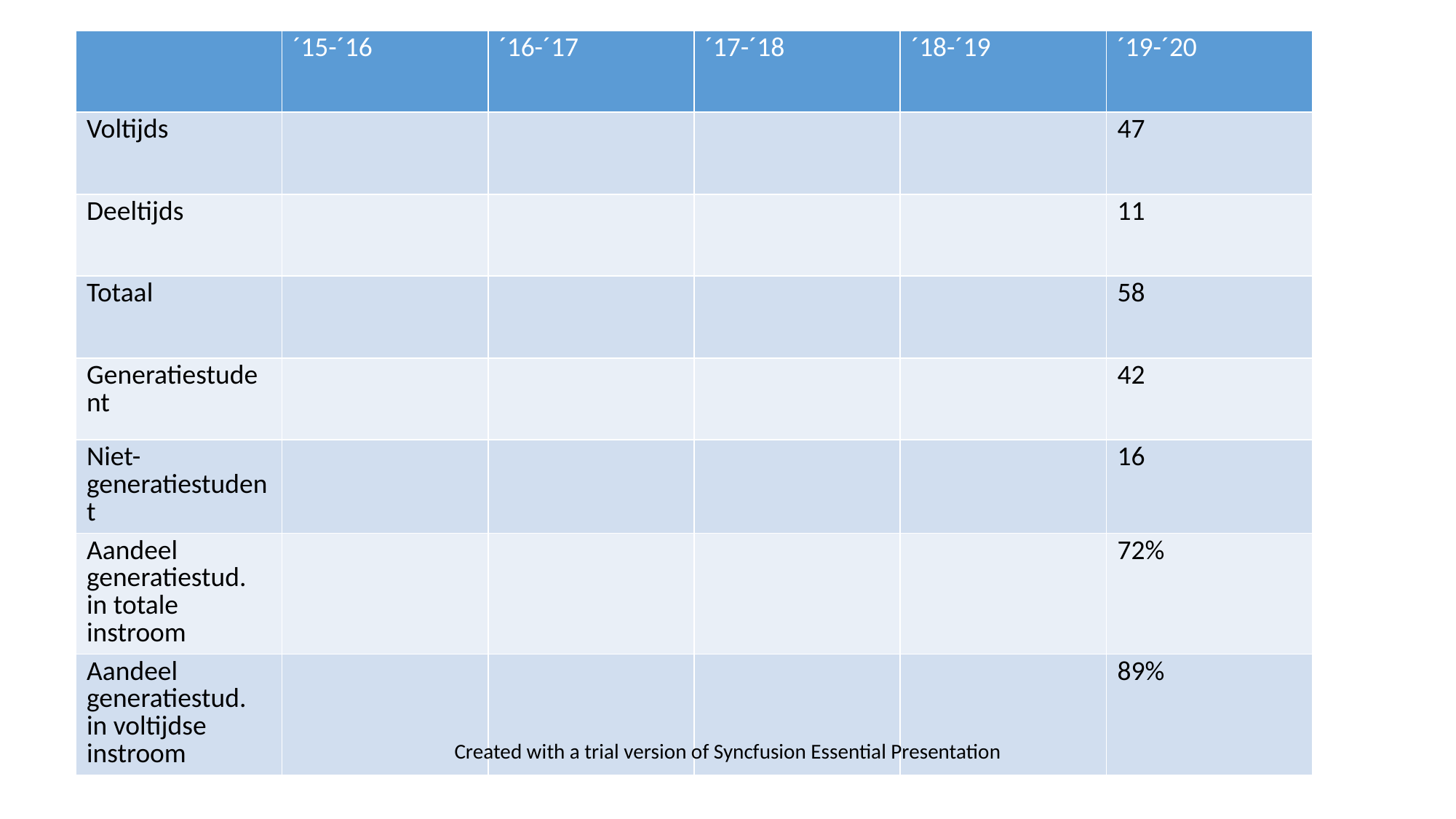

|  | ´15-´16 | ´16-´17 | ´17-´18 | ´18-´19 | ´19-´20 |
| --- | --- | --- | --- | --- | --- |
| Voltijds |  |  |  |  | 47 |
| Deeltijds |  |  |  |  | 11 |
| Totaal |  |  |  |  | 58 |
| Generatiestudent |  |  |  |  | 42 |
| Niet-generatiestudent |  |  |  |  | 16 |
| Aandeel generatiestud. in totale instroom |  |  |  |  | 72% |
| Aandeel generatiestud. in voltijdse instroom |  |  |  |  | 89% |
Created with a trial version of Syncfusion Essential Presentation